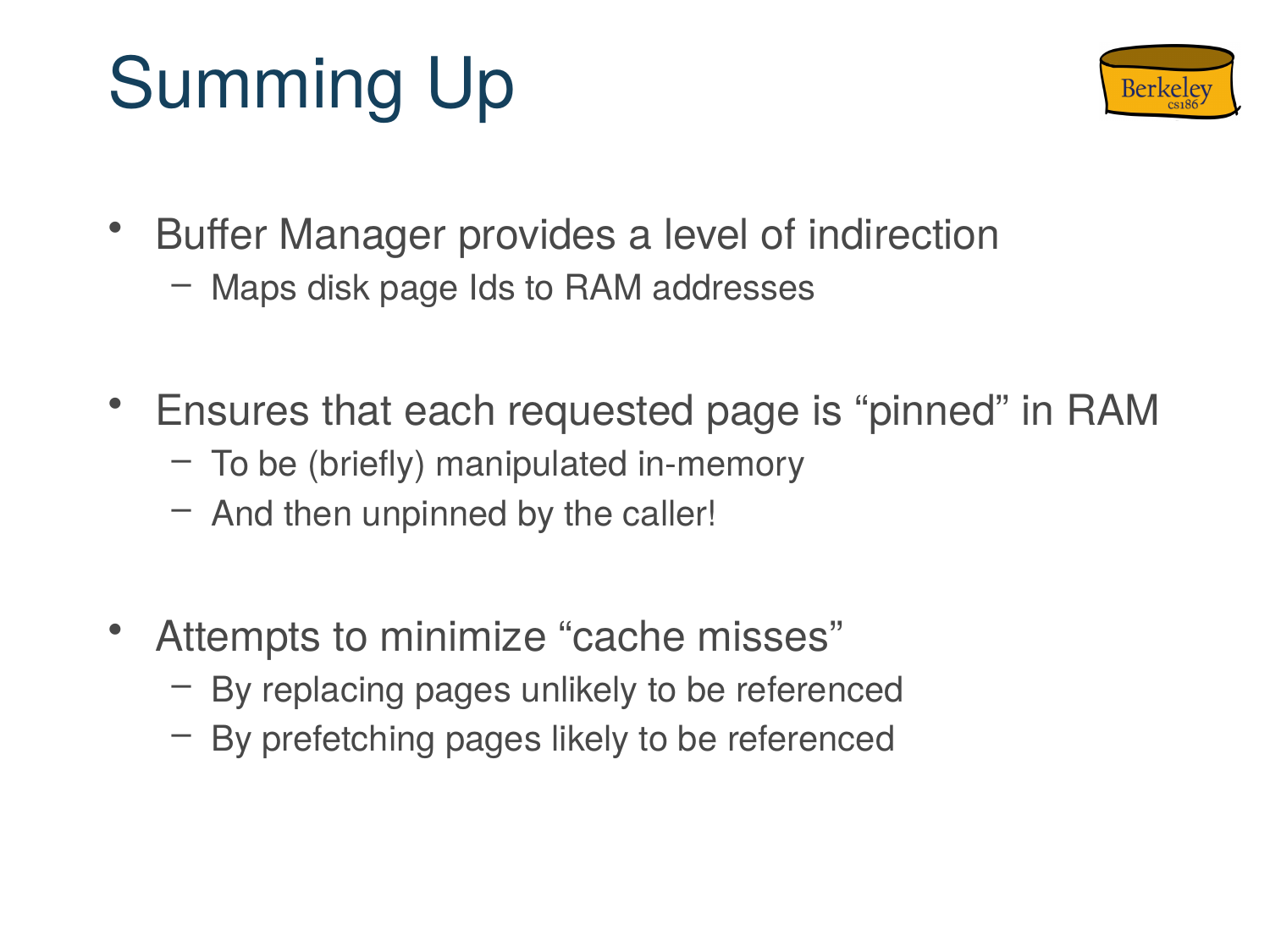

# Summing Up
Buffer Manager provides a level of indirection
Maps disk page Ids to RAM addresses

Ensures that each requested page is “pinned” in RAM
To be (briefly) manipulated in-memory
And then unpinned by the caller!

Attempts to minimize “cache misses”
By replacing pages unlikely to be referenced
By prefetching pages likely to be referenced